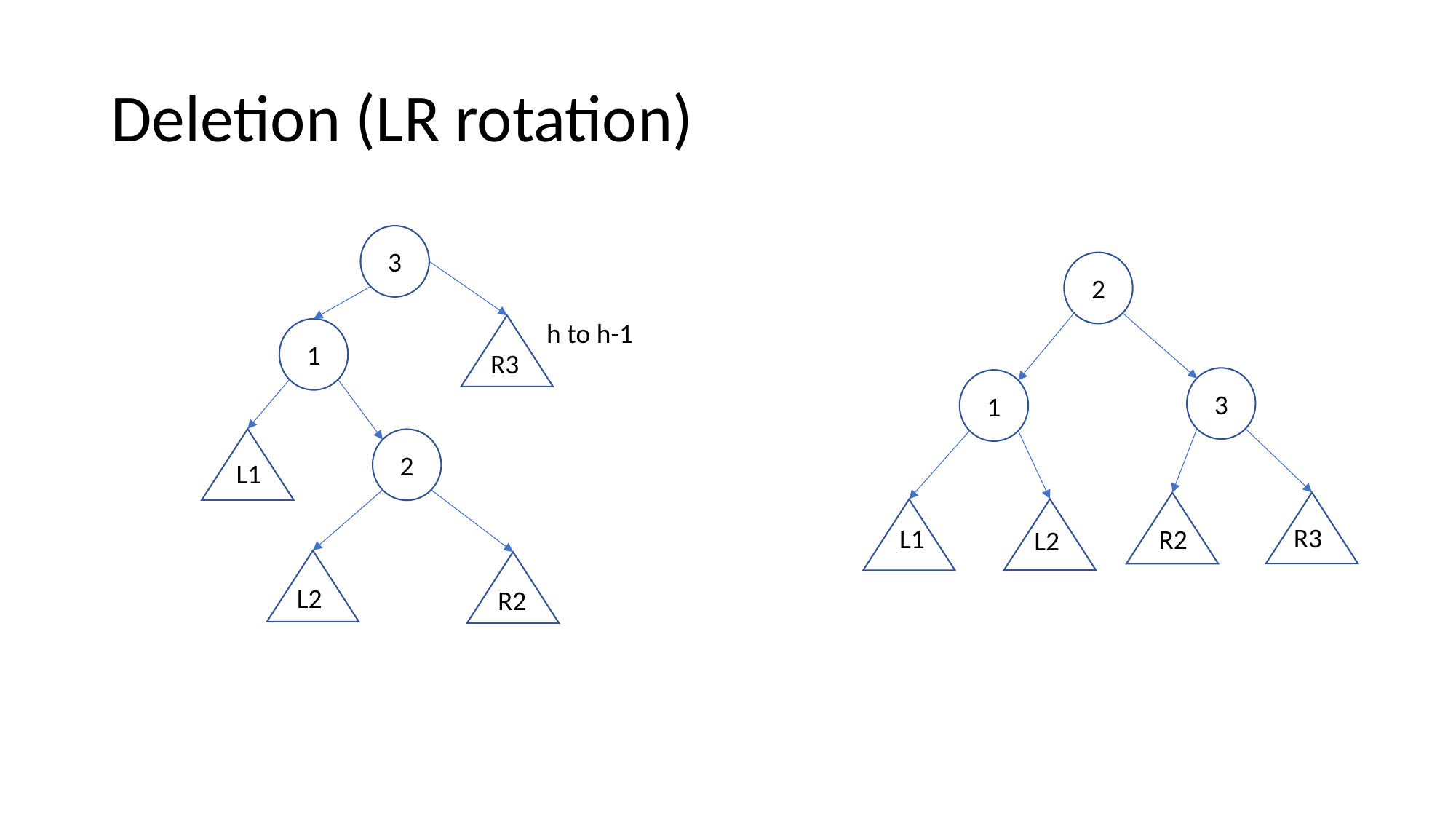

# Deletion (LR rotation)
3
2
h to h-1

1
R3
3
1

2
L1

R3
L1
R2
L2

L2
R2